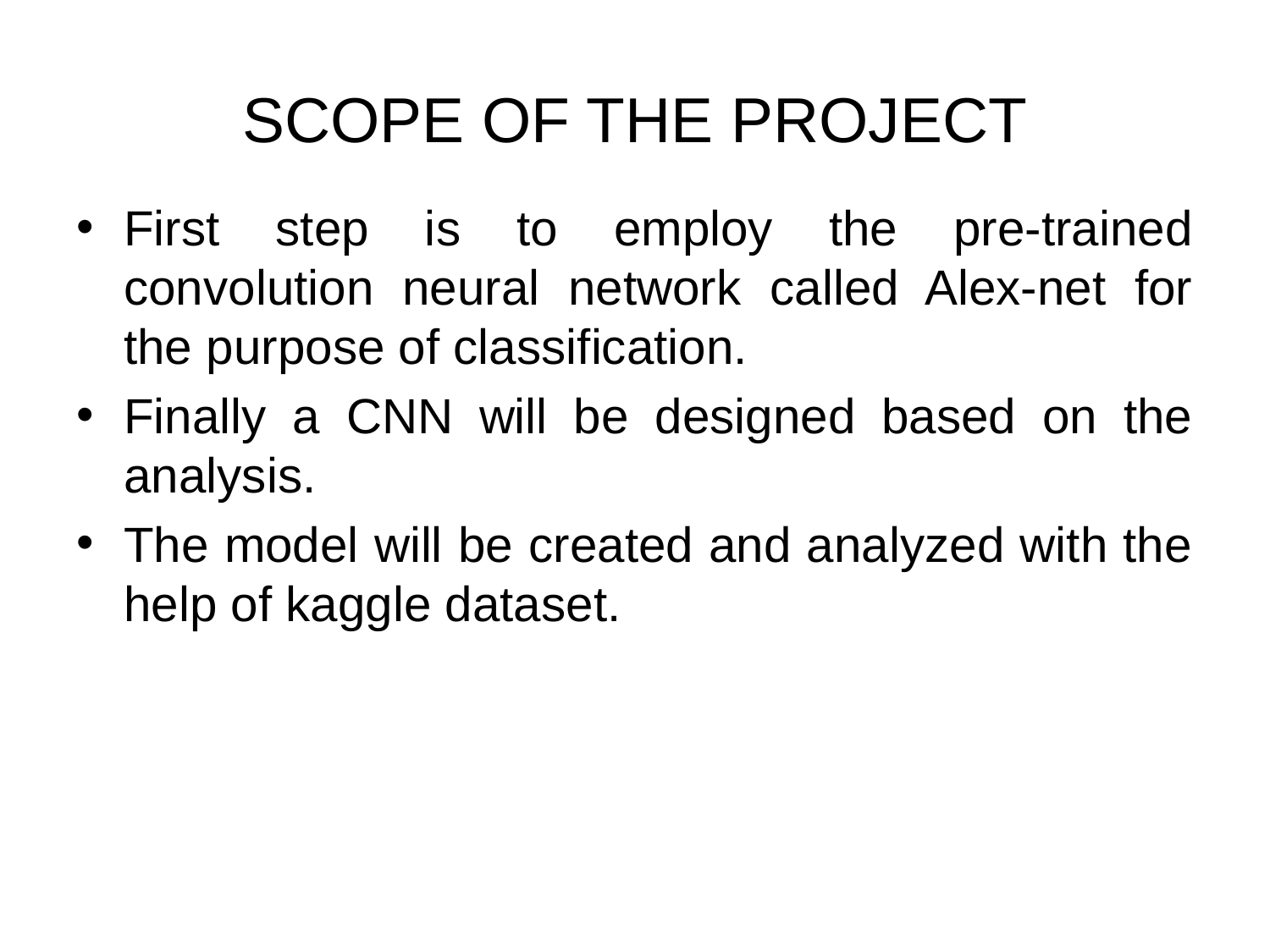

# SCOPE OF THE PROJECT
First step is to employ the pre-trained convolution neural network called Alex-net for the purpose of classification.
Finally a CNN will be designed based on the analysis.
The model will be created and analyzed with the help of kaggle dataset.